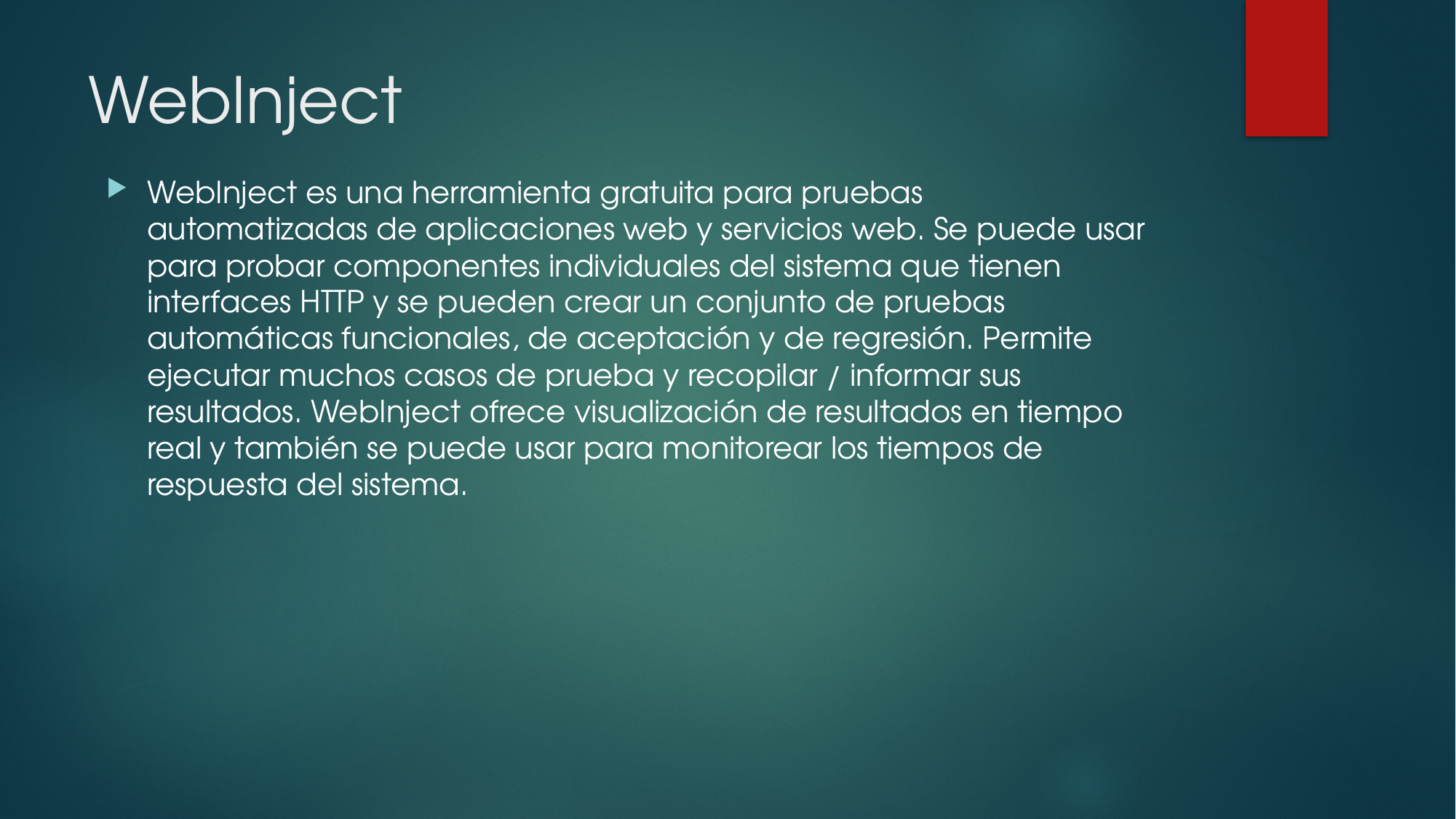

# WebInject
WebInject es una herramienta gratuita para pruebas automatizadas de aplicaciones web y servicios web. Se puede usar para probar componentes individuales del sistema que tienen interfaces HTTP y se pueden crear un conjunto de pruebas automáticas funcionales, de aceptación y de regresión. Permite ejecutar muchos casos de prueba y recopilar / informar sus resultados. WebInject ofrece visualización de resultados en tiempo real y también se puede usar para monitorear los tiempos de respuesta del sistema.